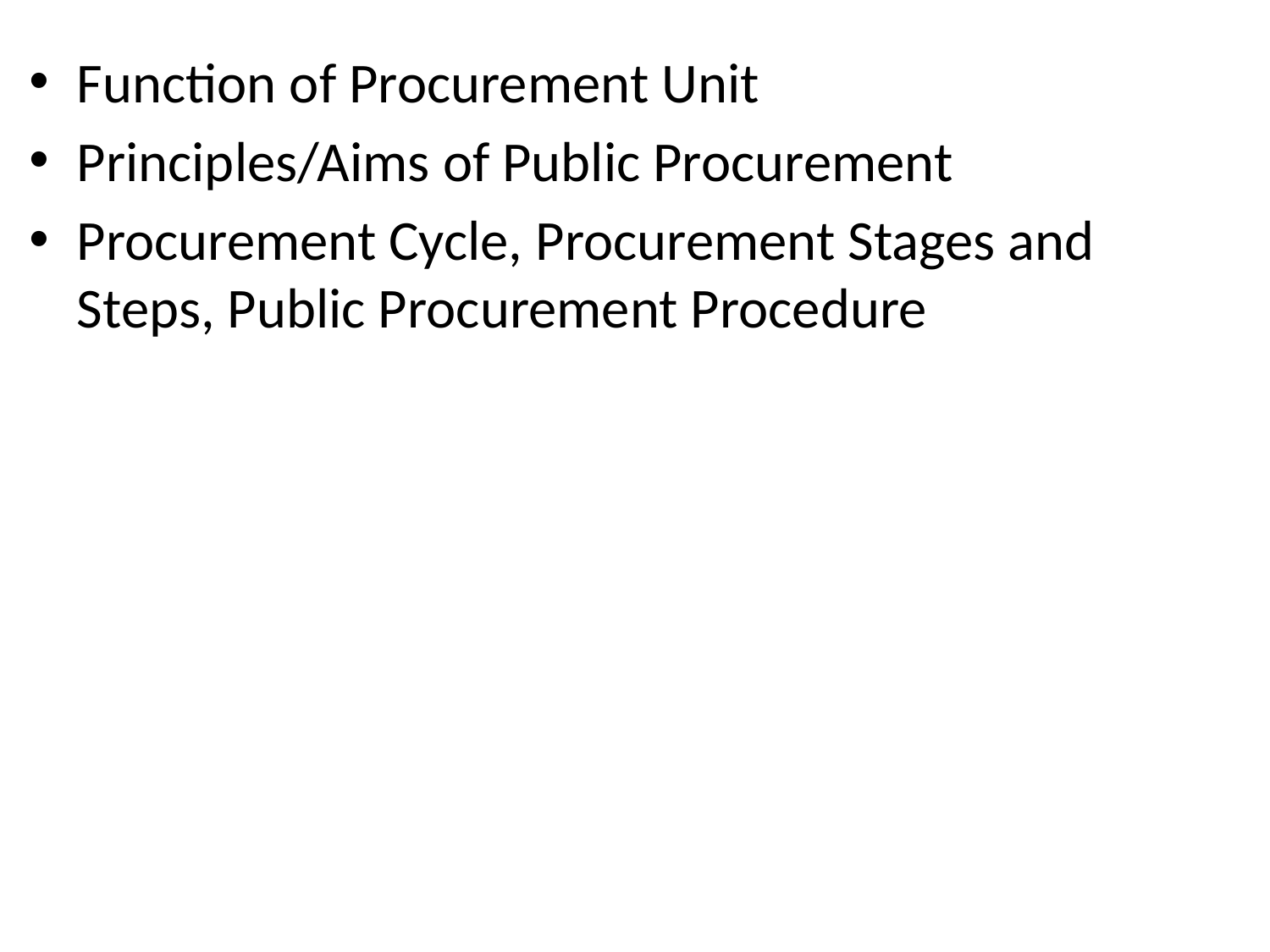

Function of Procurement Unit
Principles/Aims of Public Procurement
Procurement Cycle, Procurement Stages and Steps, Public Procurement Procedure